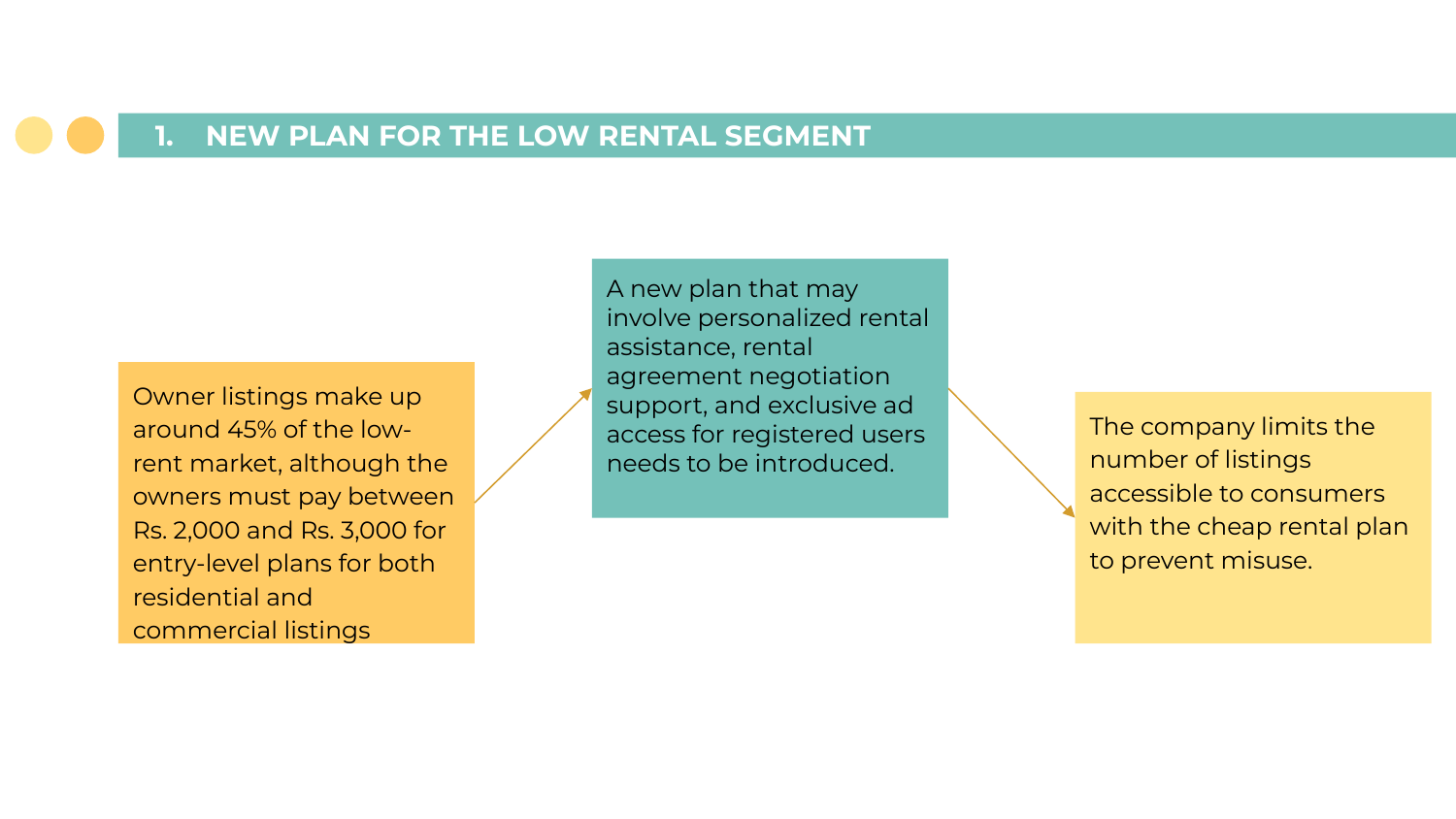

NEW PLAN FOR THE LOW RENTAL SEGMENT
A new plan that may involve personalized rental assistance, rental agreement negotiation support, and exclusive ad access for registered users needs to be introduced.
Owner listings make up around 45% of the low-rent market, although the owners must pay between Rs. 2,000 and Rs. 3,000 for entry-level plans for both residential and commercial listings

The company limits the number of listings accessible to consumers with the cheap rental plan to prevent misuse.